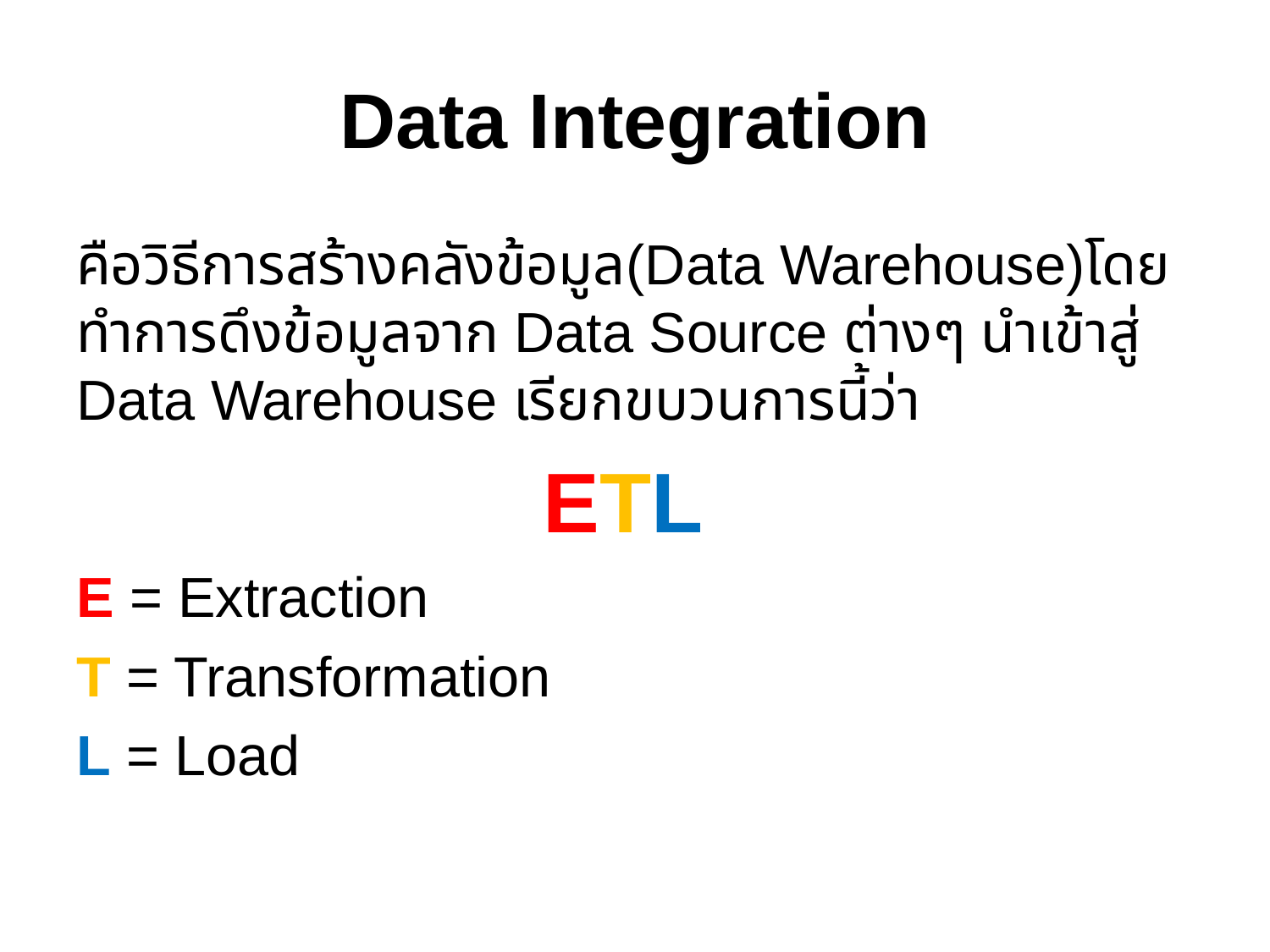

# Data Integration
คือวิธีการสร้างคลังข้อมูล(Data Warehouse)โดยทำการดึงข้อมูลจาก Data Source ต่างๆ นำเข้าสู่ Data Warehouse เรียกขบวนการนี้ว่า
ETL
E = Extraction
T = Transformation
L = Load